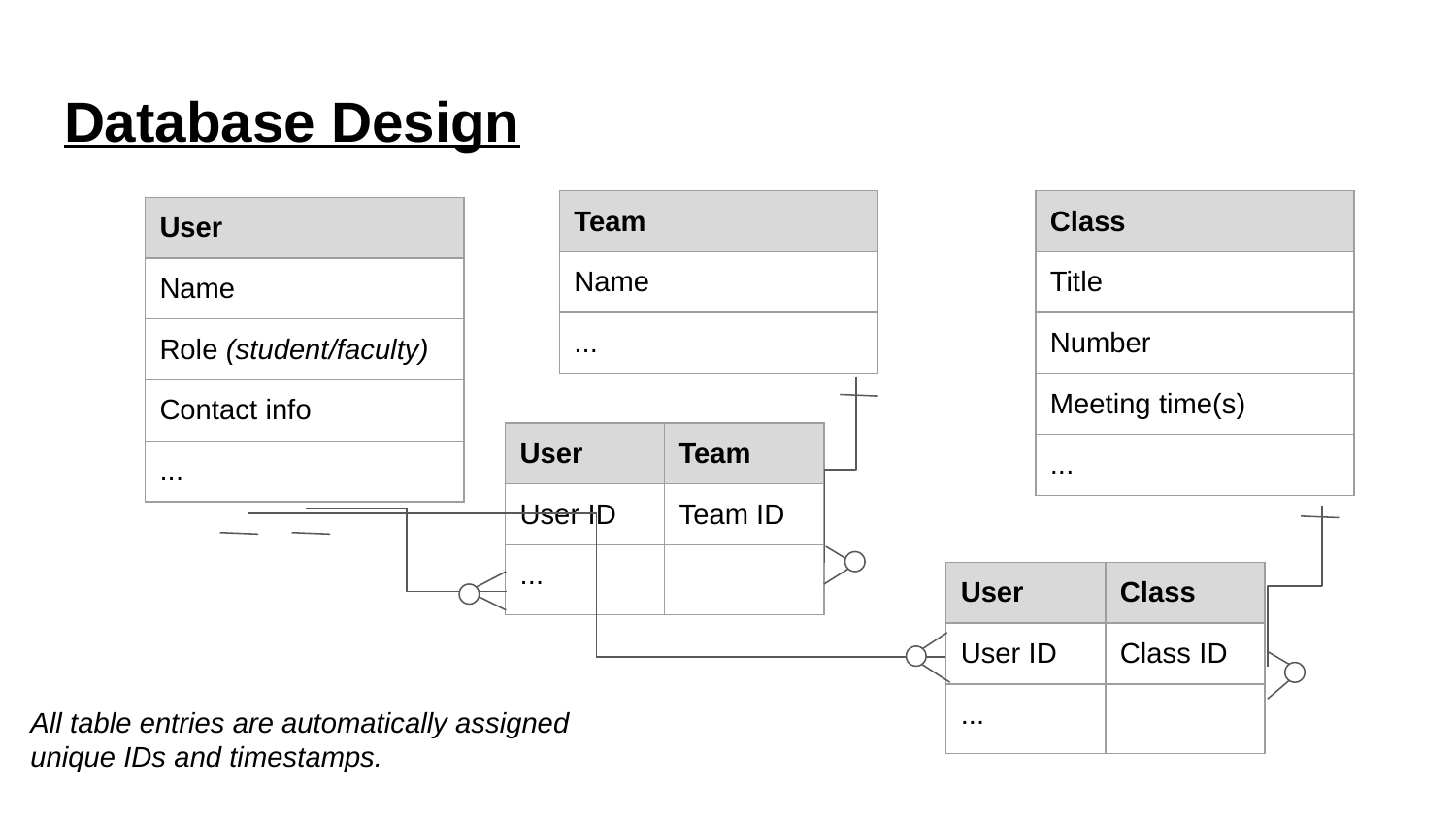

# Database Design
| Team |
| --- |
| Name |
| ... |
| Class |
| --- |
| Title |
| Number |
| Meeting time(s) |
| ... |
| User |
| --- |
| Name |
| Role (student/faculty) |
| Contact info |
| ... |
| User | Team |
| --- | --- |
| User ID | Team ID |
| ... |  |

| User | Class |
| --- | --- |
| User ID | Class ID |
| ... |  |

All table entries are automatically assigned
unique IDs and timestamps.